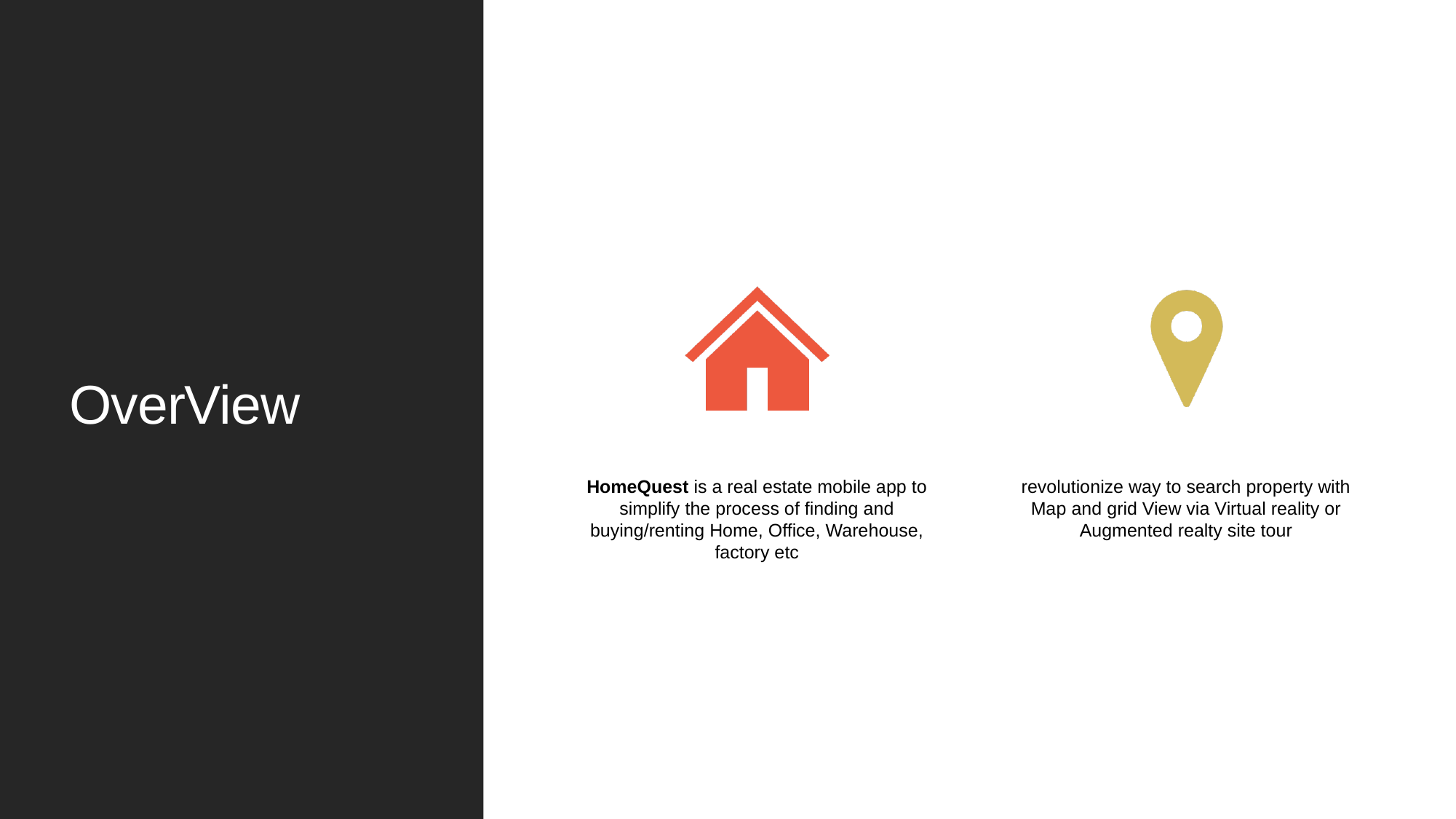

# OverView
HomeQuest is a real estate mobile app to simplify the process of finding and buying/renting Home, Office, Warehouse, factory etc
revolutionize way to search property with Map and grid View via Virtual reality or Augmented realty site tour